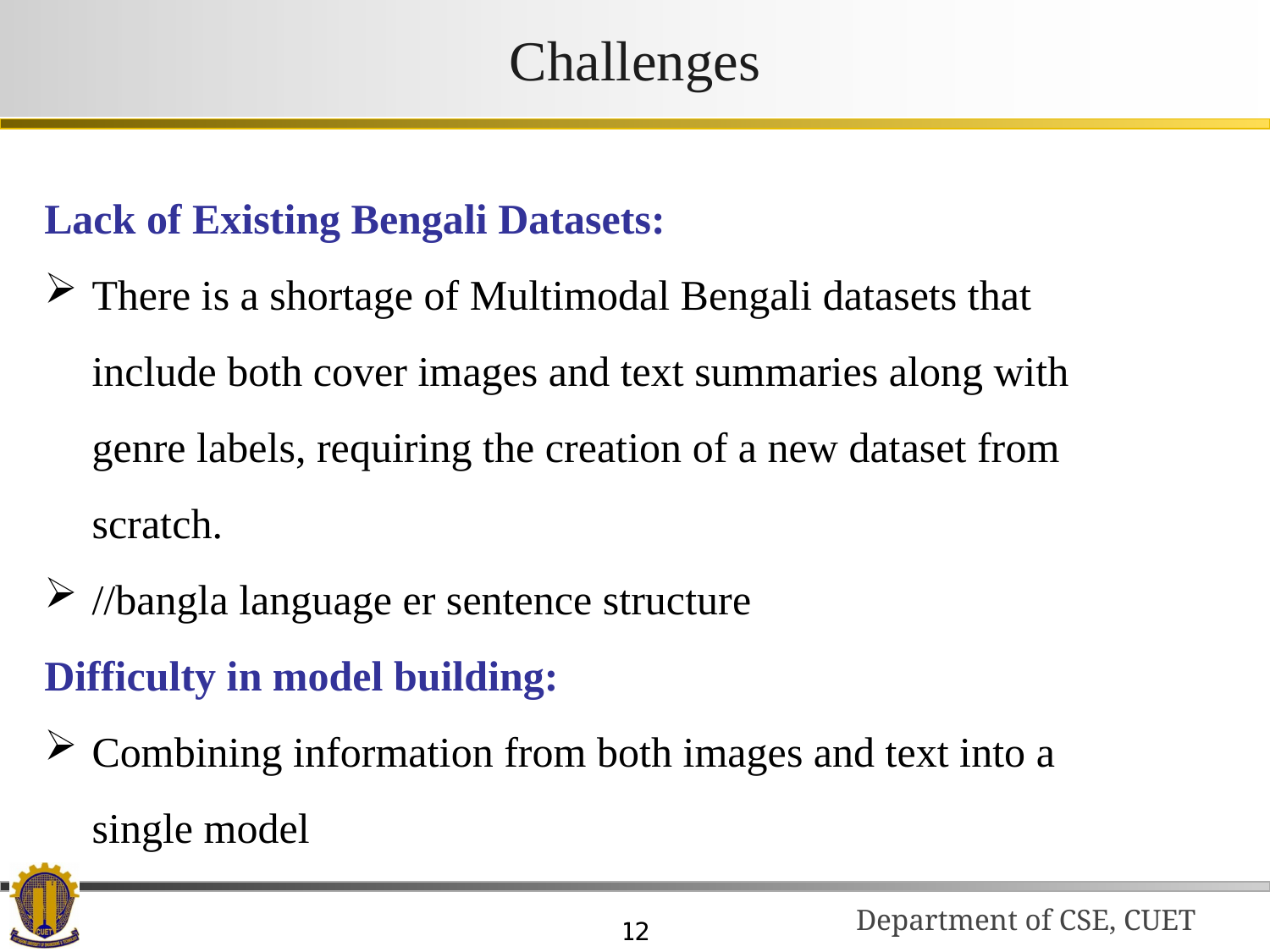

# Challenges
Lack of Existing Bengali Datasets:
There is a shortage of Multimodal Bengali datasets that include both cover images and text summaries along with genre labels, requiring the creation of a new dataset from scratch.
//bangla language er sentence structure
Difficulty in model building:
Combining information from both images and text into a single model